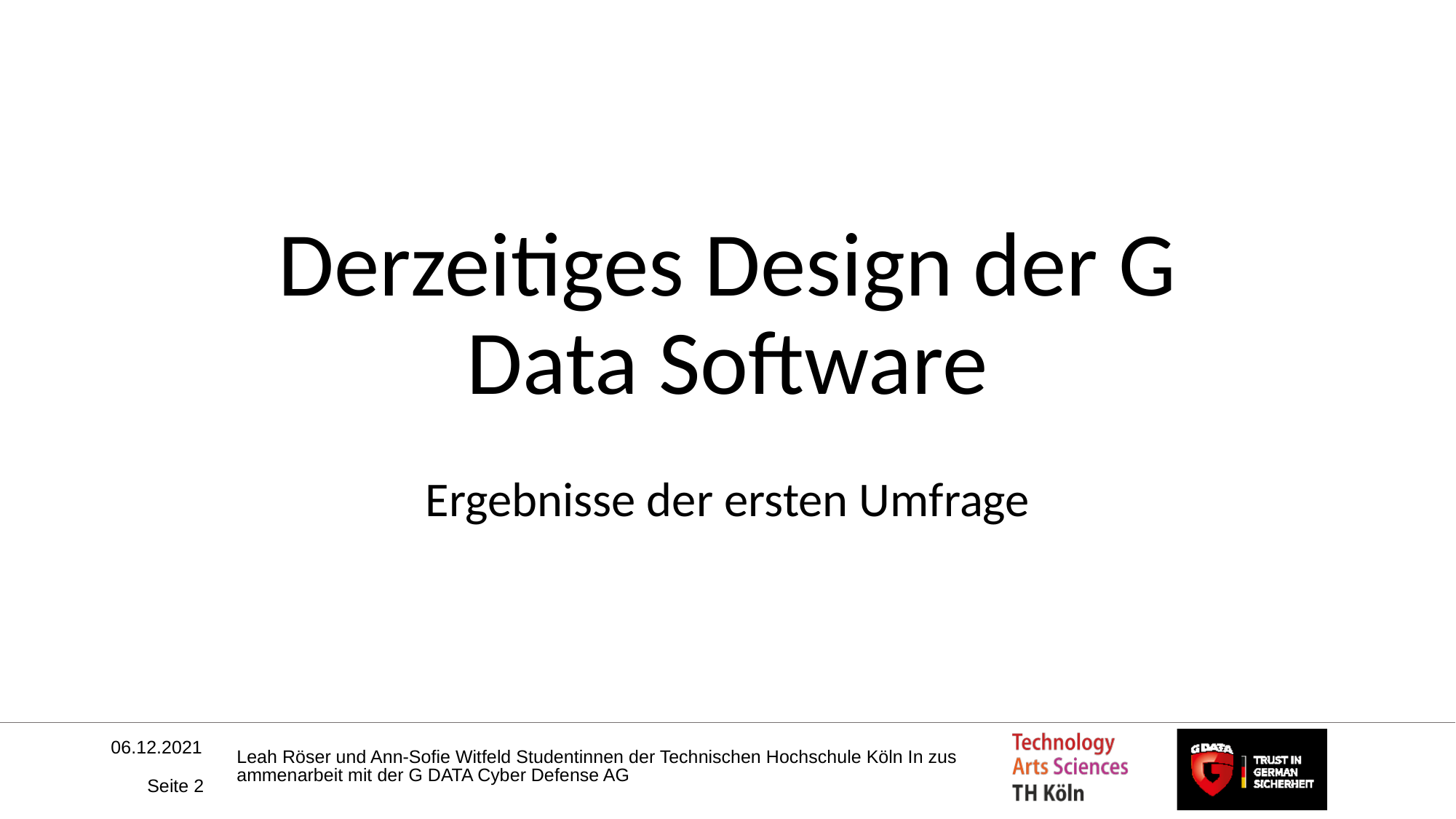

# Derzeitiges Design der G Data Software
Ergebnisse der ersten Umfrage
Leah Röser und Ann-Sofie Witfeld Studentinnen der Technischen Hochschule Köln In zusammenarbeit mit der G DATA Cyber Defense AG
06.12.2021
 Seite 2